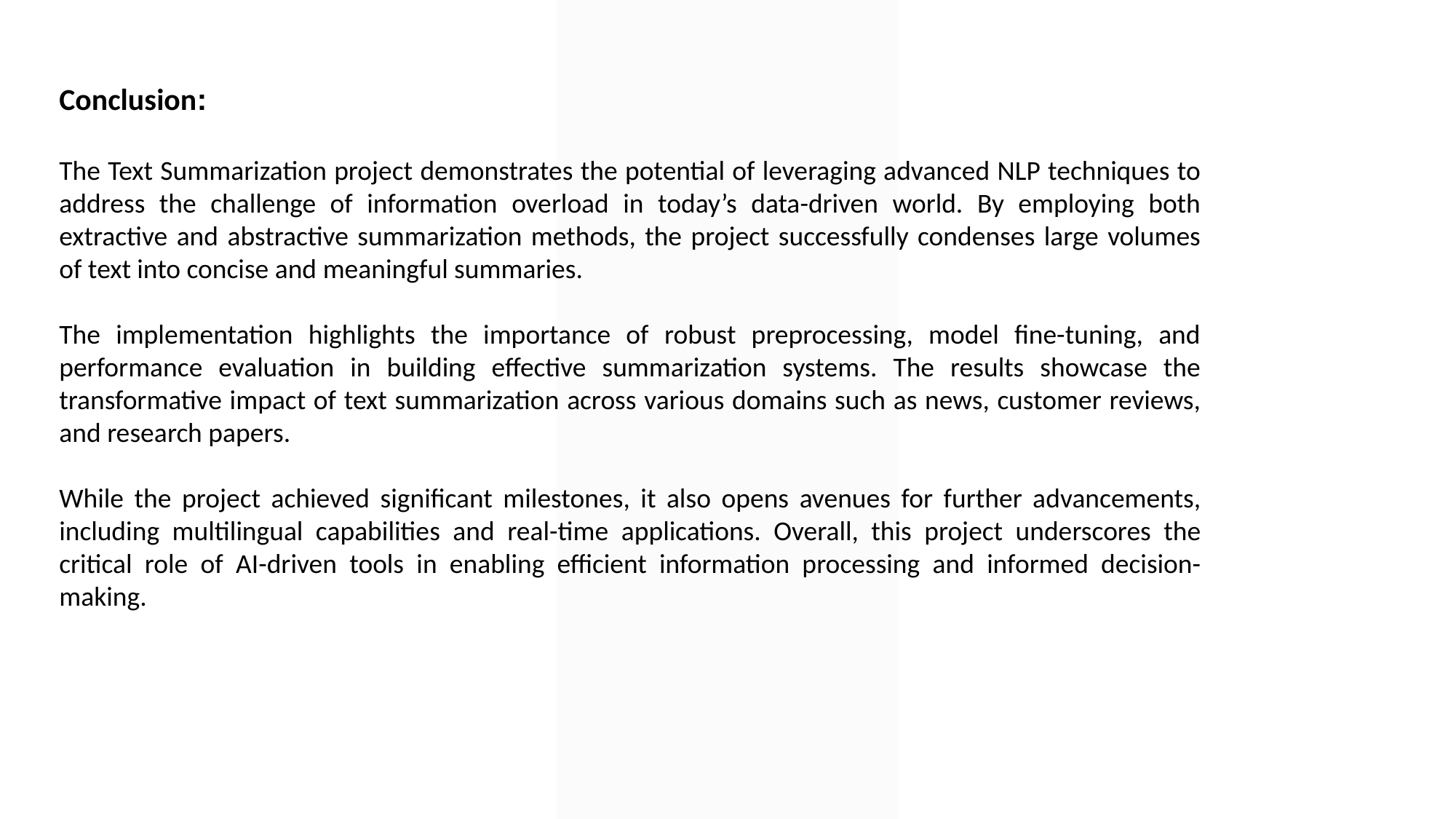

Conclusion:

The Text Summarization project demonstrates the potential of leveraging advanced NLP techniques to address the challenge of information overload in today’s data-driven world. By employing both extractive and abstractive summarization methods, the project successfully condenses large volumes of text into concise and meaningful summaries.

The implementation highlights the importance of robust preprocessing, model fine-tuning, and performance evaluation in building effective summarization systems. The results showcase the transformative impact of text summarization across various domains such as news, customer reviews, and research papers.

While the project achieved significant milestones, it also opens avenues for further advancements, including multilingual capabilities and real-time applications. Overall, this project underscores the critical role of AI-driven tools in enabling efficient information processing and informed decision-making.